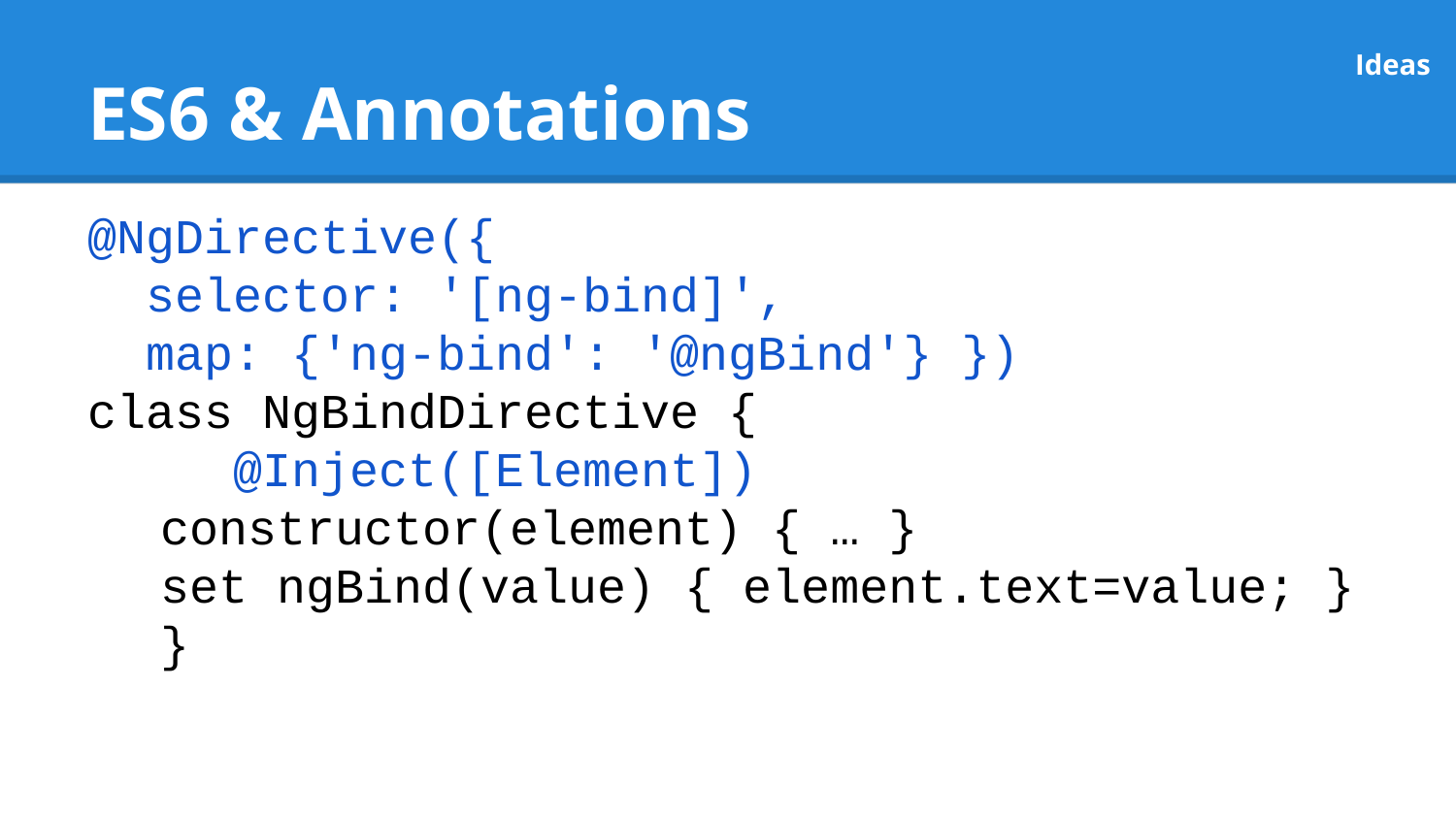

# ES6 & Annotations
Ideas
@NgDirective({
  selector: '[ng-bind]',
  map: {'ng-bind': '@ngBind'} })
class NgBindDirective {
	@Inject([Element])
constructor(element) { … }
set ngBind(value) { element.text=value; }
}